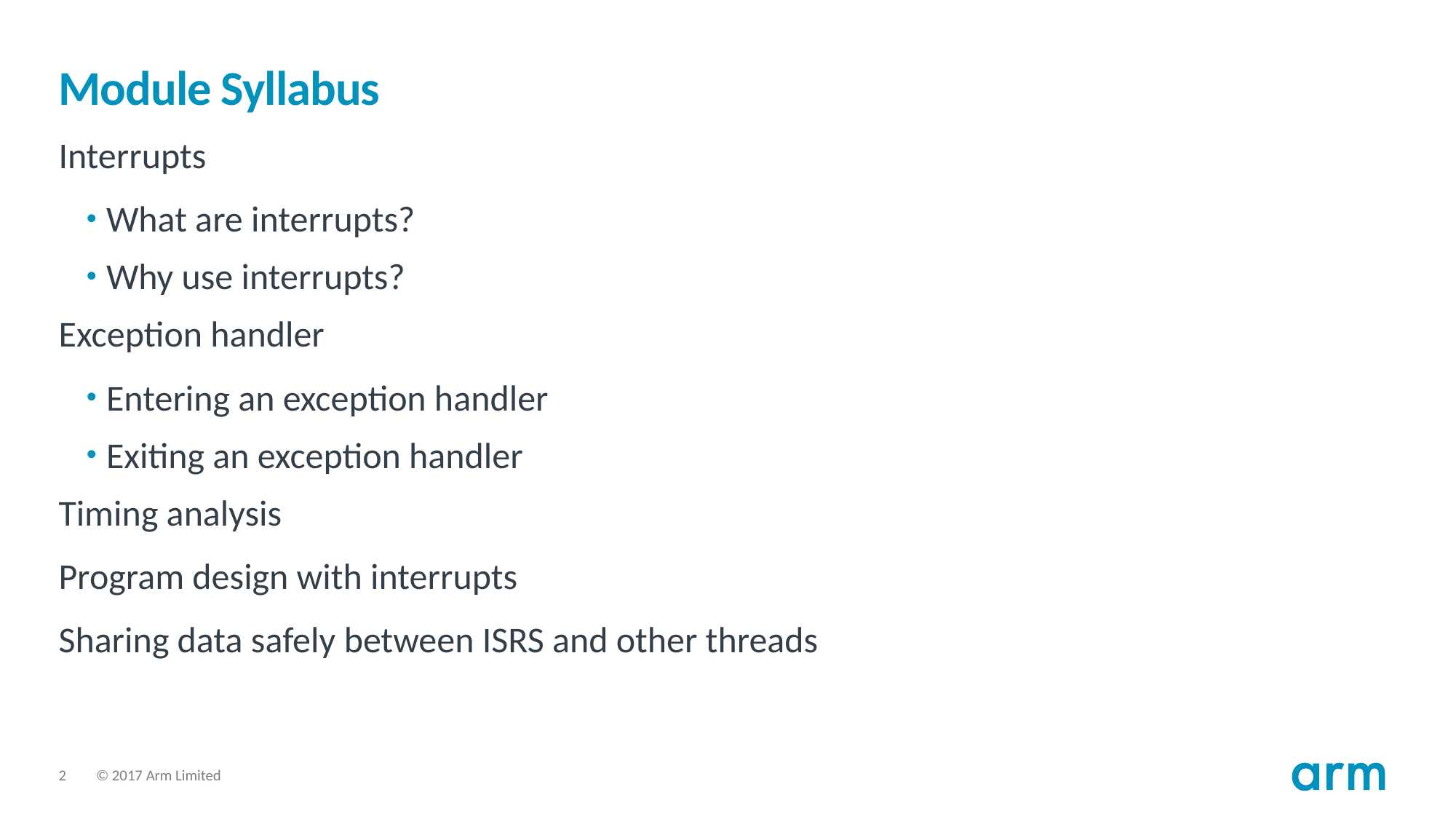

# Module Syllabus
Interrupts
What are interrupts?
Why use interrupts?
Exception handler
Entering an exception handler
Exiting an exception handler
Timing analysis
Program design with interrupts
Sharing data safely between ISRS and other threads